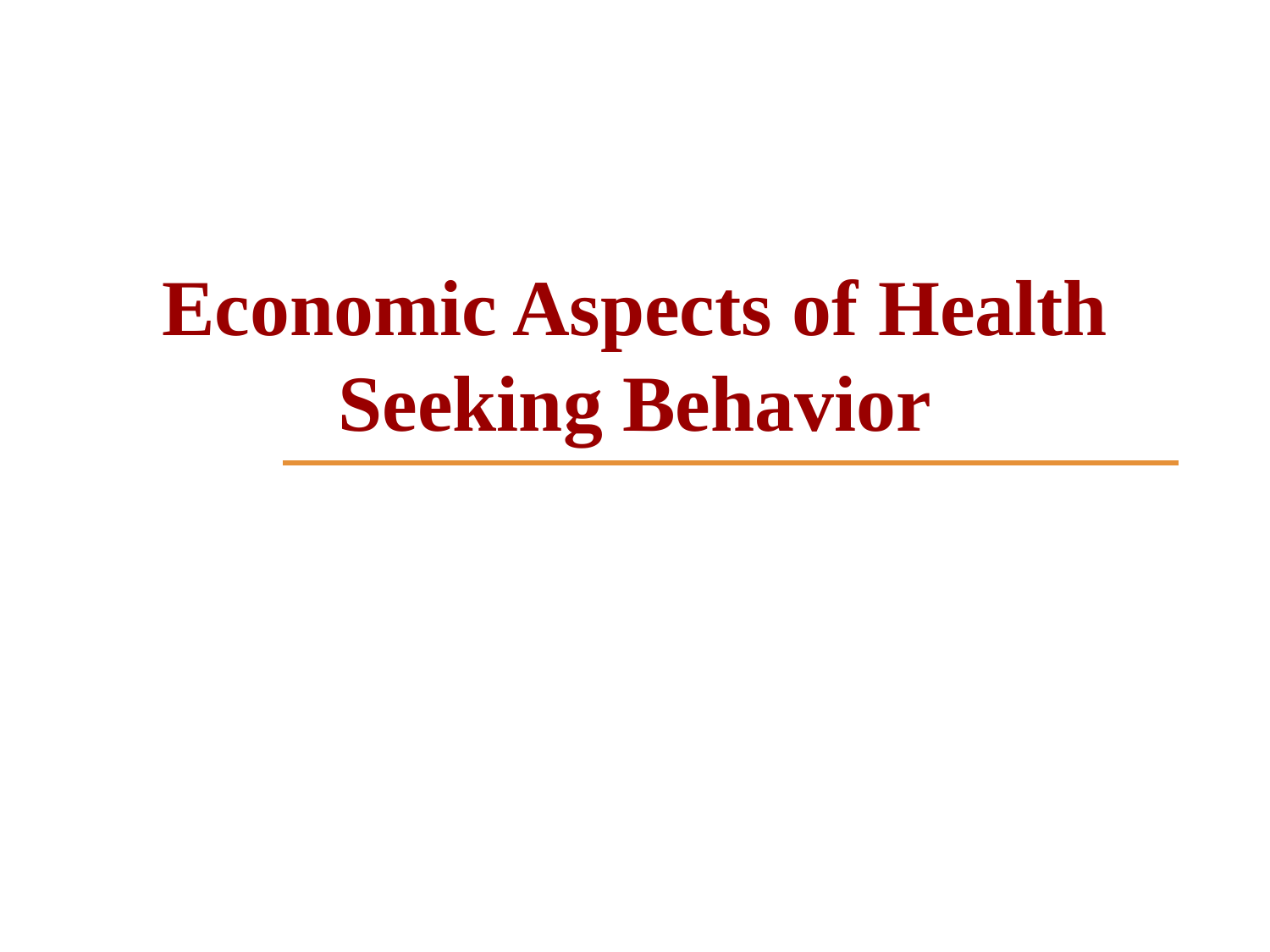

# Economic Aspects of Health Seeking Behavior